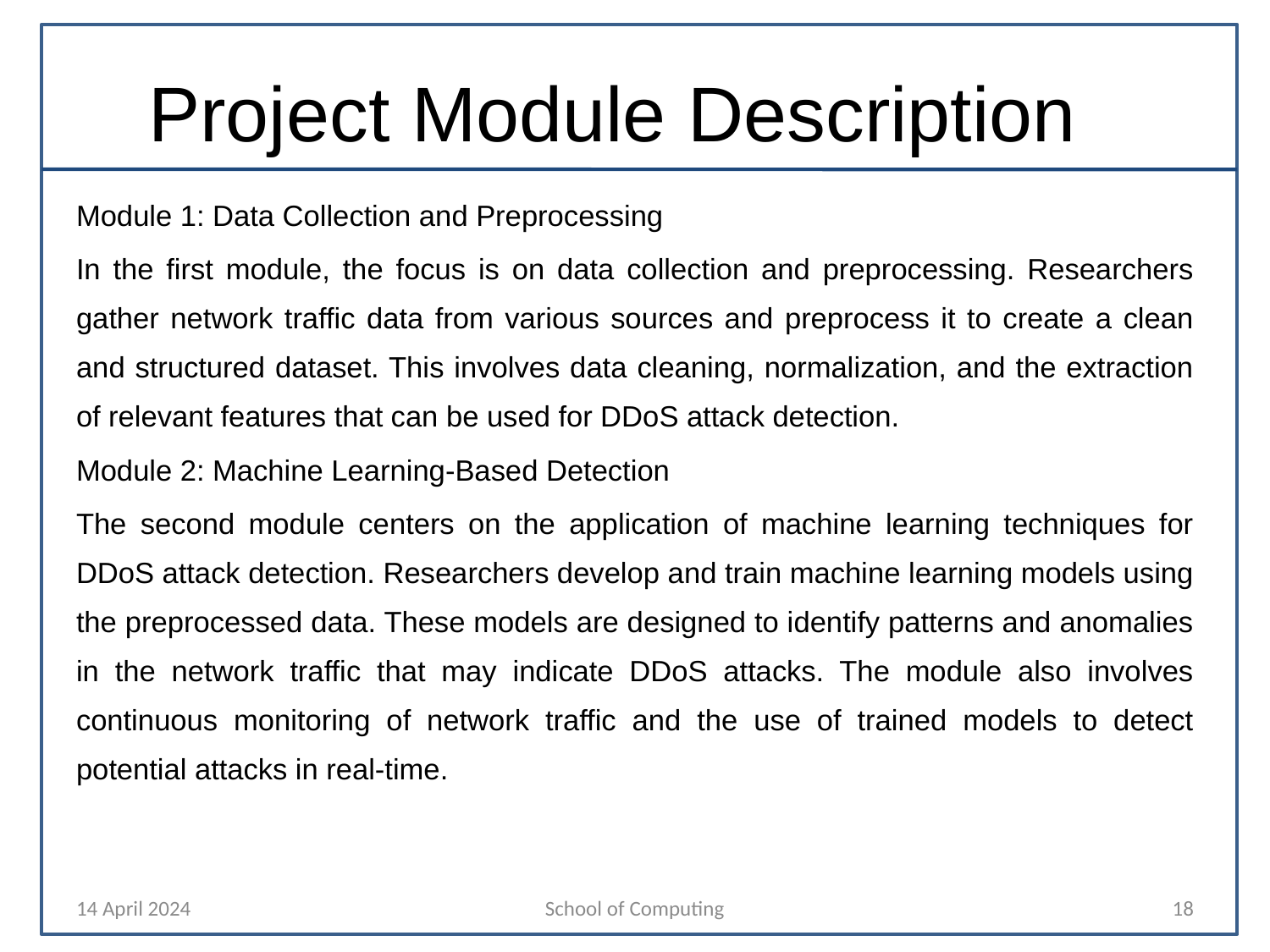

# Project Module Description
Module 1: Data Collection and Preprocessing
In the first module, the focus is on data collection and preprocessing. Researchers gather network traffic data from various sources and preprocess it to create a clean and structured dataset. This involves data cleaning, normalization, and the extraction of relevant features that can be used for DDoS attack detection.
Module 2: Machine Learning-Based Detection
The second module centers on the application of machine learning techniques for DDoS attack detection. Researchers develop and train machine learning models using the preprocessed data. These models are designed to identify patterns and anomalies in the network traffic that may indicate DDoS attacks. The module also involves continuous monitoring of network traffic and the use of trained models to detect potential attacks in real-time.

14 April 2024
School of Computing
18